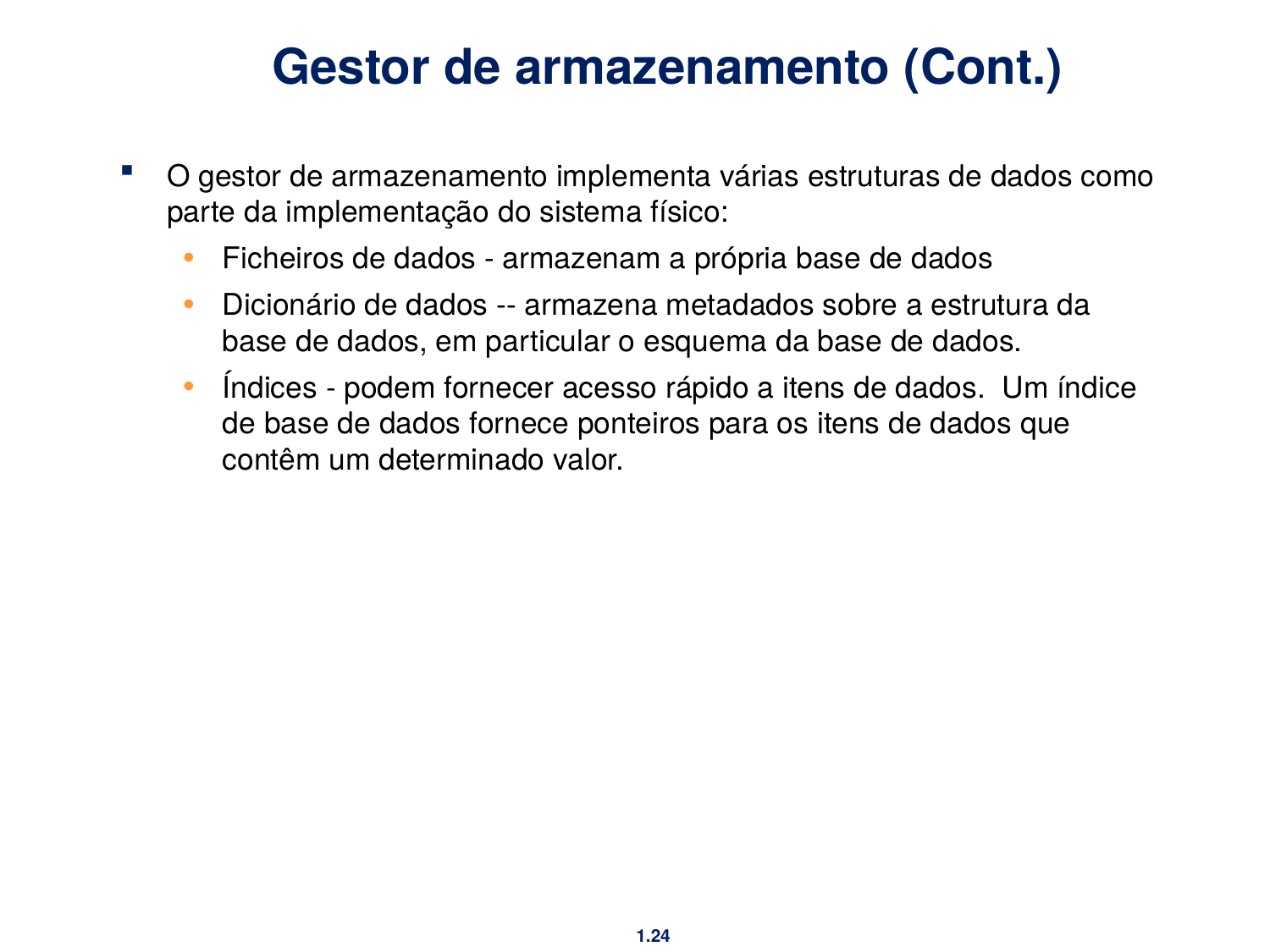

# Gestor de armazenamento (Cont.)
O gestor de armazenamento implementa várias estruturas de dados como parte da implementação do sistema físico:
Ficheiros de dados - armazenam a própria base de dados
Dicionário de dados -- armazena metadados sobre a estrutura da base de dados, em particular o esquema da base de dados.
Índices - podem fornecer acesso rápido a itens de dados.  Um índice de base de dados fornece ponteiros para os itens de dados que contêm um determinado valor.